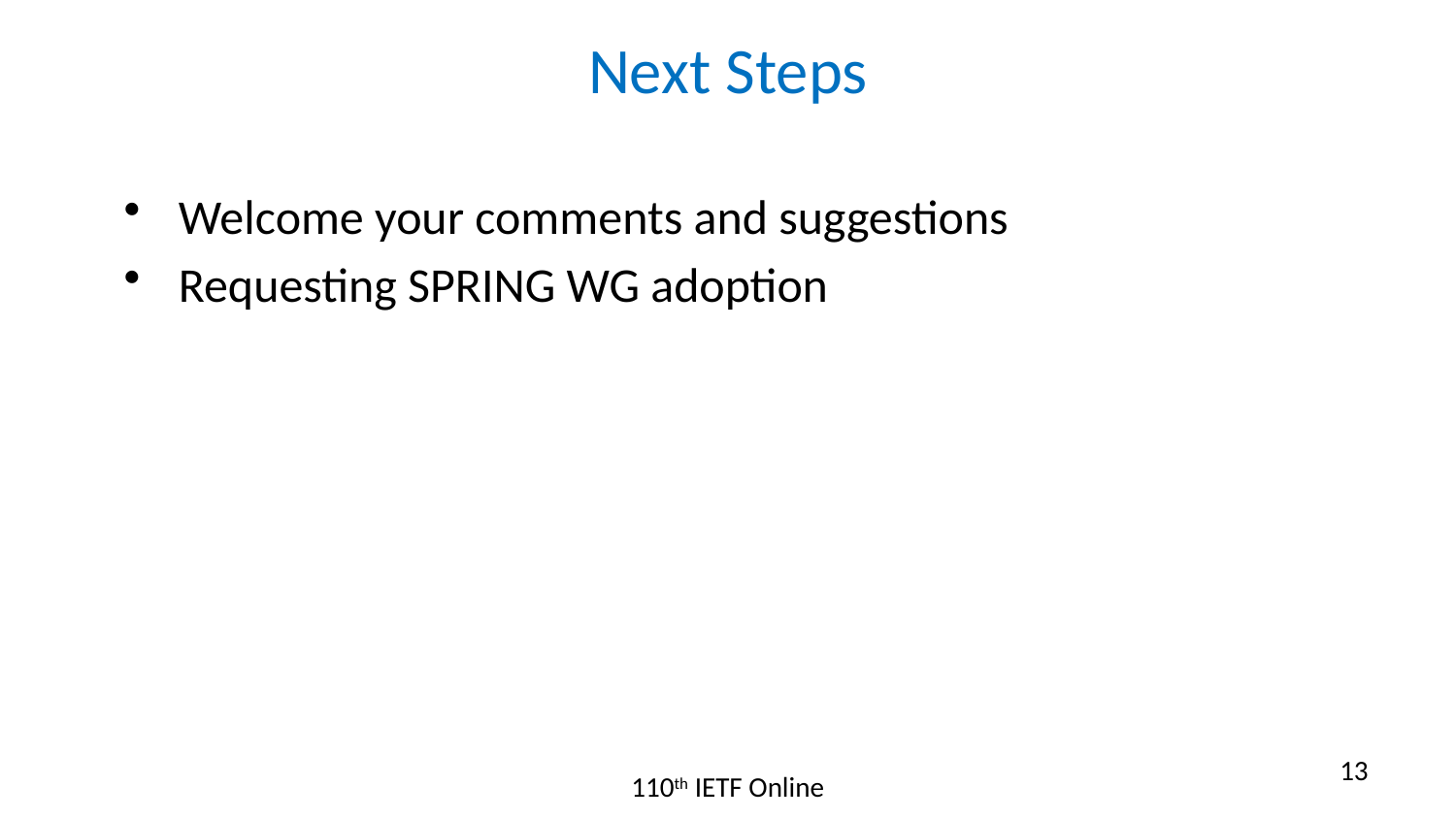

# Next Steps
Welcome your comments and suggestions
Requesting SPRING WG adoption
13
110th IETF Online